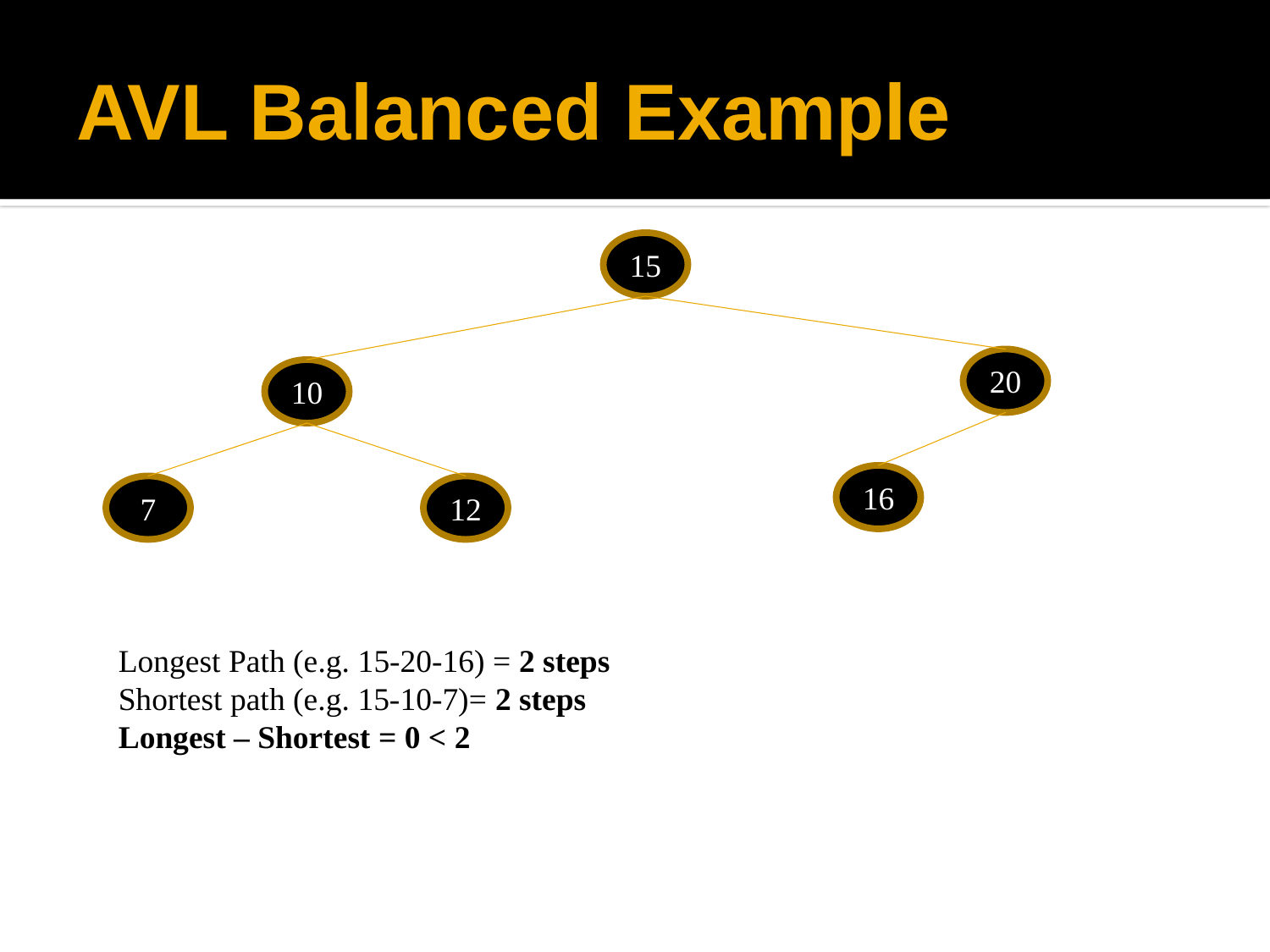

# AVL Balanced Example
15
20
10
16
7
12
Longest Path (e.g. 15-20-16) = 2 steps
Shortest path (e.g. 15-10-7)= 2 steps
Longest – Shortest = 0 < 2